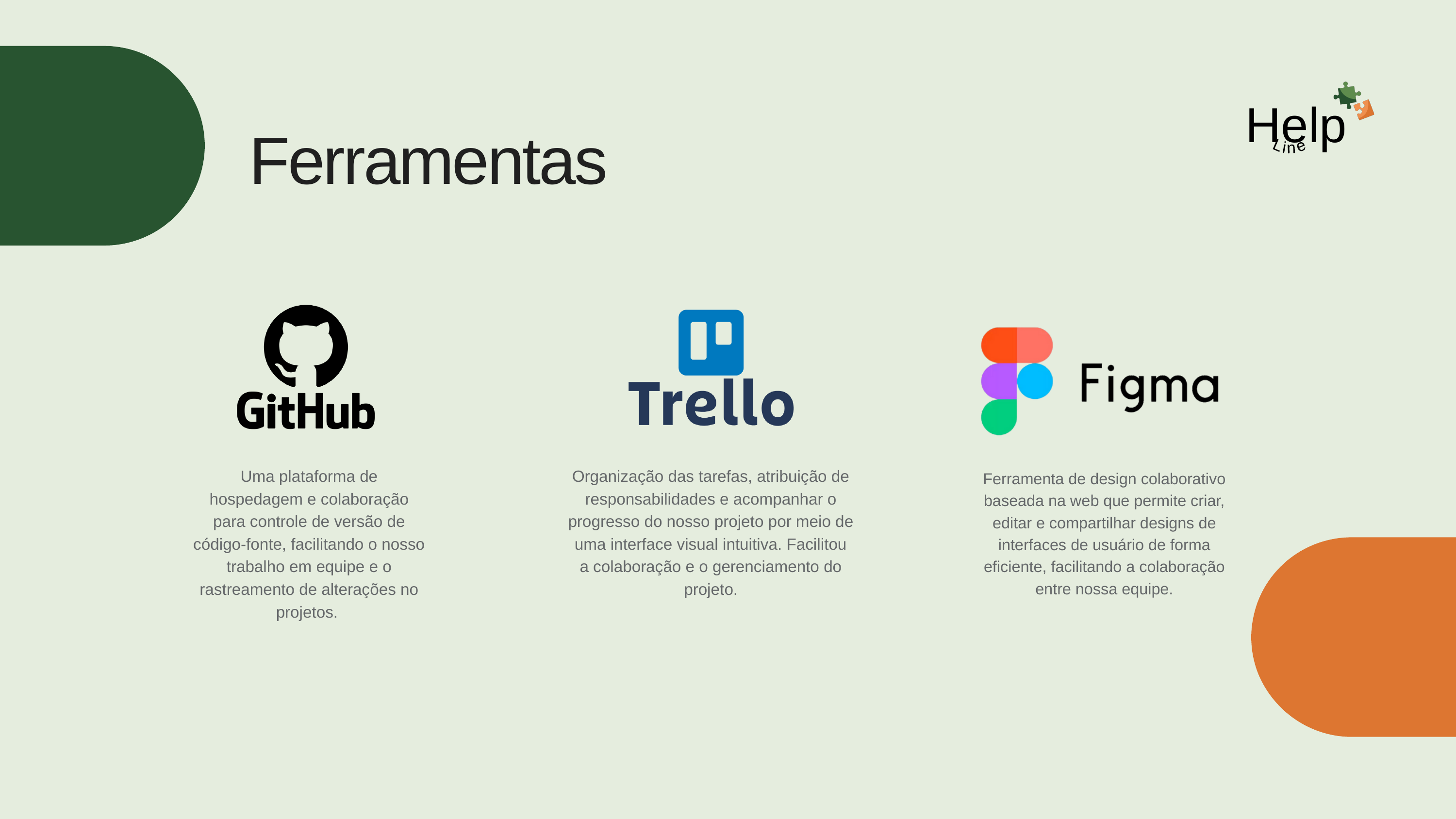

Help
Line
Ferramentas

Uma plataforma de hospedagem e colaboração para controle de versão de código-fonte, facilitando o nosso trabalho em equipe e o rastreamento de alterações no projetos.
Organização das tarefas, atribuição de responsabilidades e acompanhar o progresso do nosso projeto por meio de uma interface visual intuitiva. Facilitou a colaboração e o gerenciamento do projeto.
Ferramenta de design colaborativo baseada na web que permite criar, editar e compartilhar designs de interfaces de usuário de forma eficiente, facilitando a colaboração entre nossa equipe.